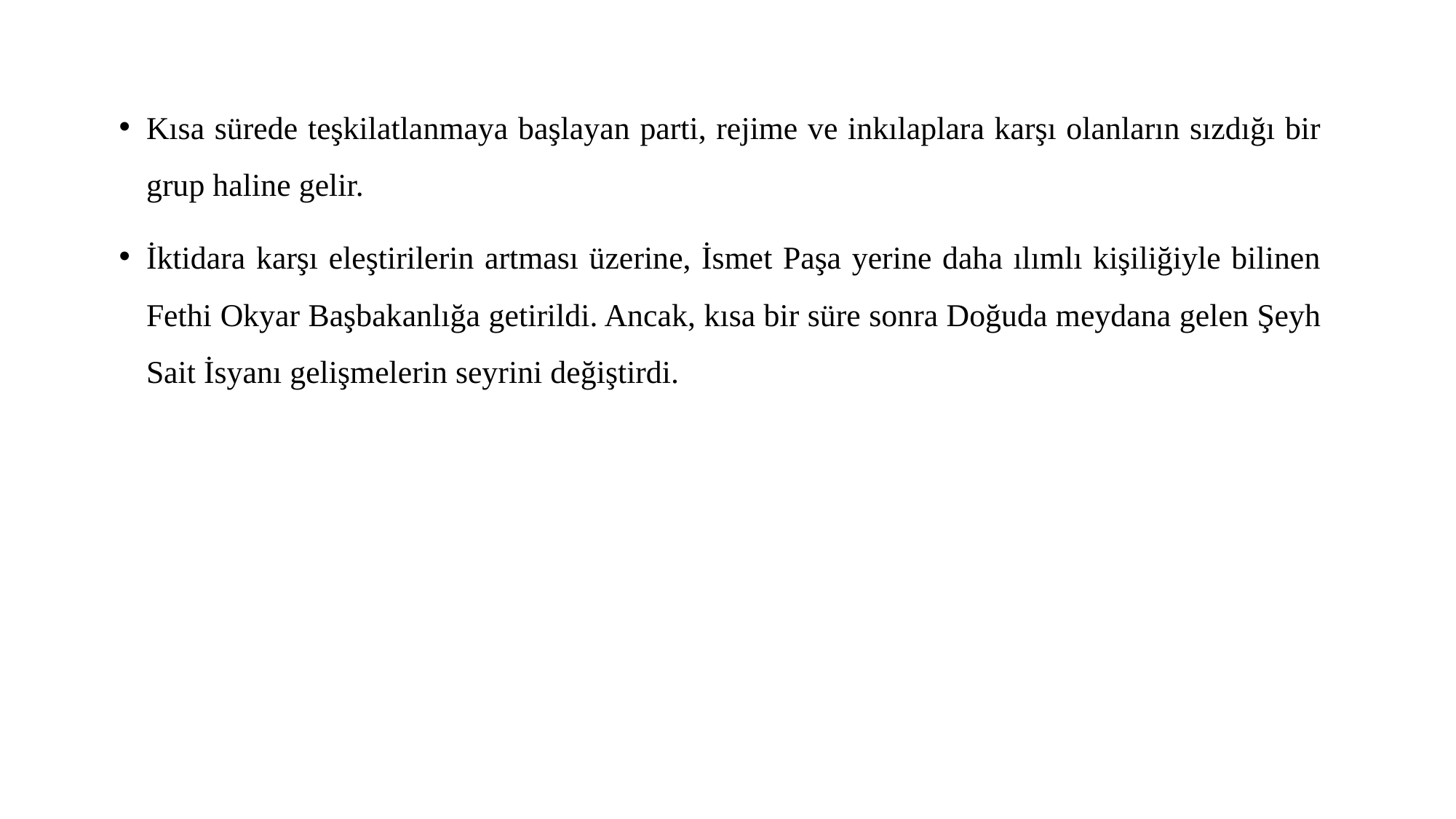

Kısa sürede teşkilatlanmaya başlayan parti, rejime ve inkılaplara karşı olanların sızdığı bir grup haline gelir.
İktidara karşı eleştirilerin artması üzerine, İsmet Paşa yerine daha ılımlı kişiliğiyle bilinen Fethi Okyar Başbakanlığa getirildi. Ancak, kısa bir süre sonra Doğuda meydana gelen Şeyh Sait İsyanı gelişmelerin seyrini değiştirdi.